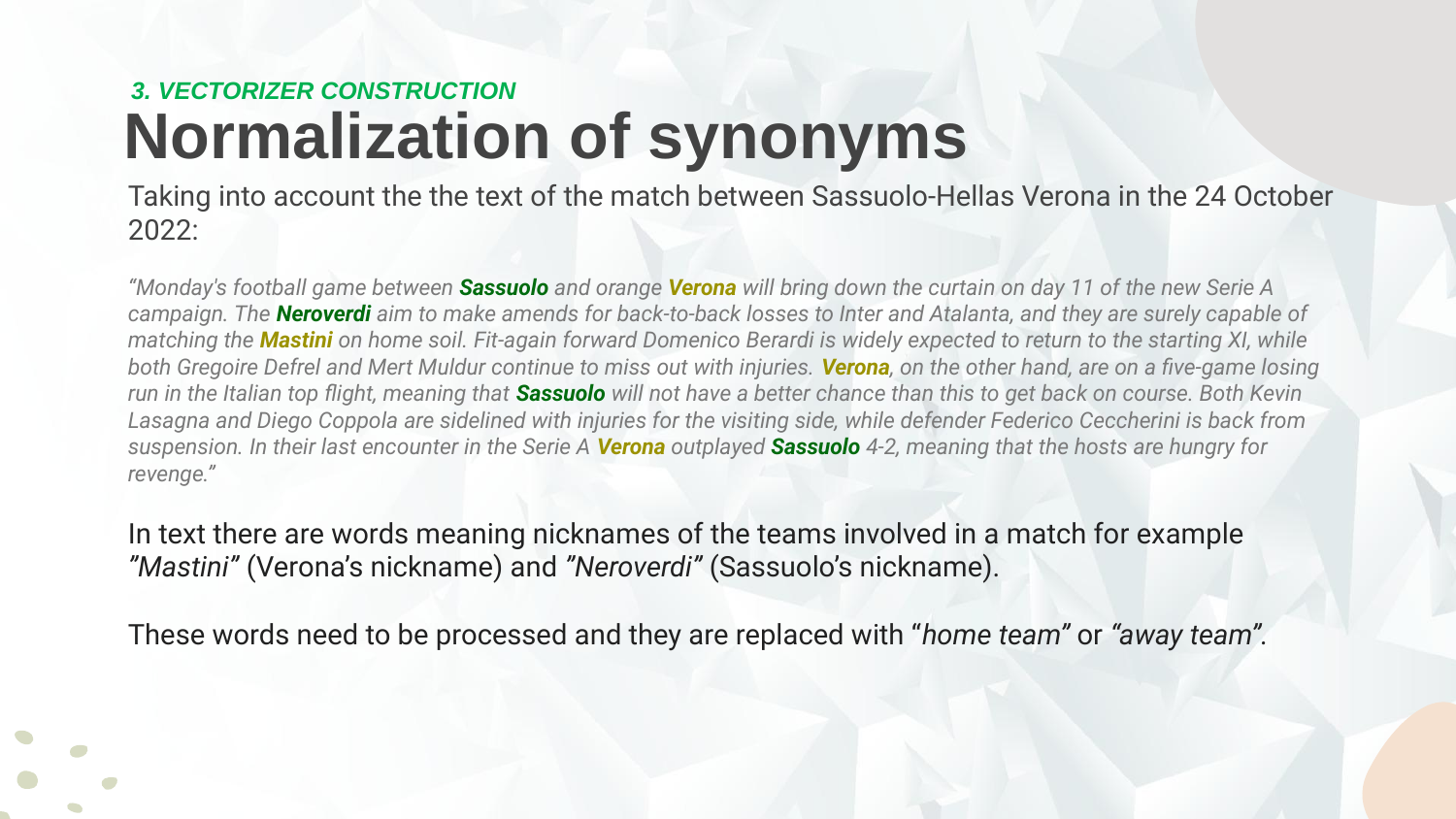

3. VECTORIZER CONSTRUCTION
Normalization of synonyms
Taking into account the the text of the match between Sassuolo-Hellas Verona in the 24 October 2022:

“Monday's football game between Sassuolo and orange Verona will bring down the curtain on day 11 of the new Serie A campaign. The Neroverdi aim to make amends for back-to-back losses to Inter and Atalanta, and they are surely capable of matching the Mastini on home soil. Fit-again forward Domenico Berardi is widely expected to return to the starting XI, while both Gregoire Defrel and Mert Muldur continue to miss out with injuries. Verona, on the other hand, are on a five-game losing run in the Italian top flight, meaning that Sassuolo will not have a better chance than this to get back on course. Both Kevin Lasagna and Diego Coppola are sidelined with injuries for the visiting side, while defender Federico Ceccherini is back from suspension. In their last encounter in the Serie A Verona outplayed Sassuolo 4-2, meaning that the hosts are hungry for revenge.”

In text there are words meaning nicknames of the teams involved in a match for example ”Mastini” (Verona’s nickname) and ”Neroverdi” (Sassuolo’s nickname).

These words need to be processed and they are replaced with “home team” or “away team”.